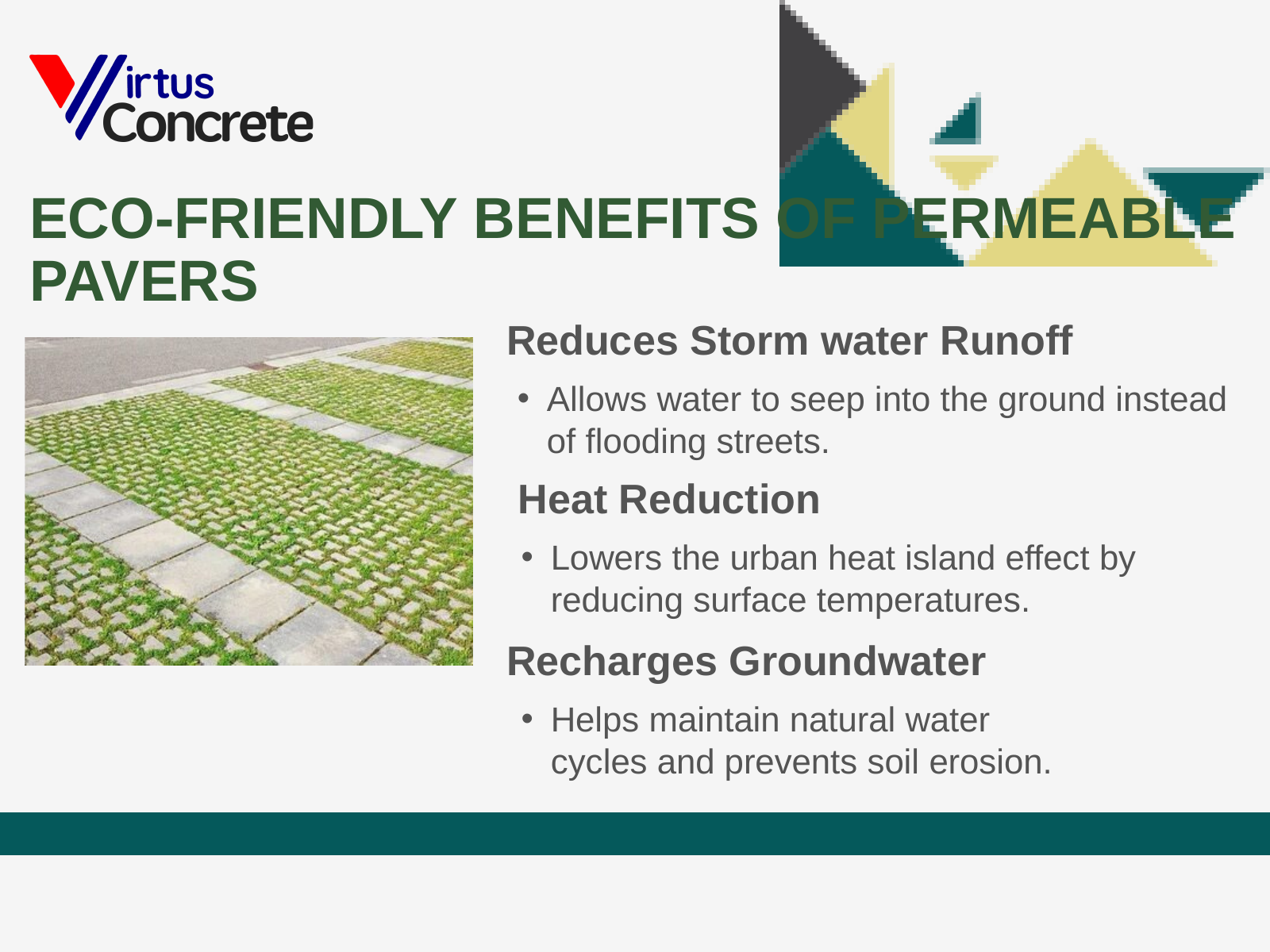

ECO-FRIENDLY BENEFITS OF PERMEABLE PAVERS
Reduces Storm water Runoff

Allows water to seep into the ground instead of flooding streets.
 Heat Reduction
Lowers the urban heat island effect by reducing surface temperatures.
Recharges Groundwater
Helps maintain natural water cycles and prevents soil erosion.